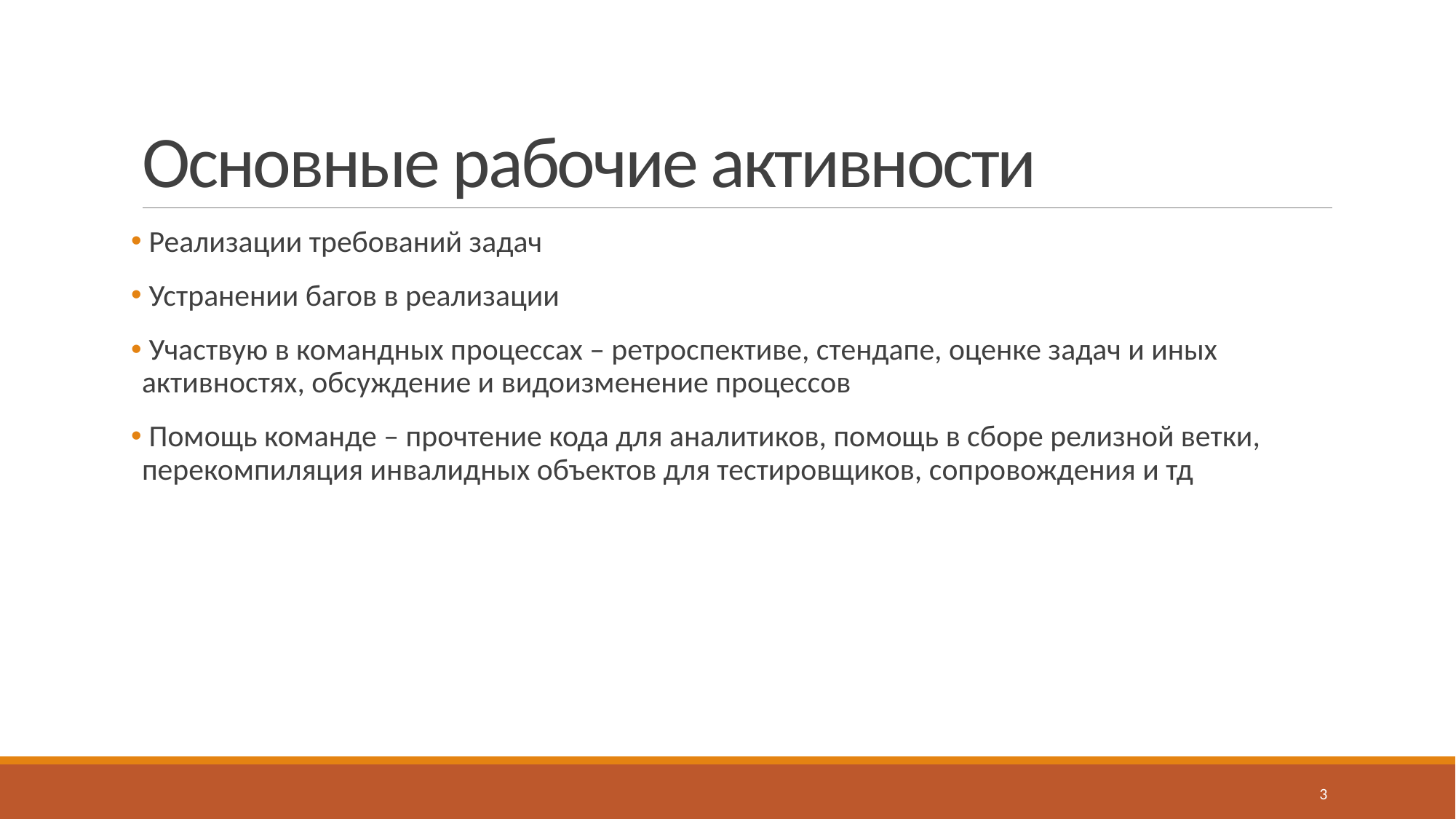

# Основные рабочие активности
 Реализации требований задач
 Устранении багов в реализации
 Участвую в командных процессах – ретроспективе, стендапе, оценке задач и иных активностях, обсуждение и видоизменение процессов
 Помощь команде – прочтение кода для аналитиков, помощь в сборе релизной ветки, перекомпиляция инвалидных объектов для тестировщиков, сопровождения и тд

3